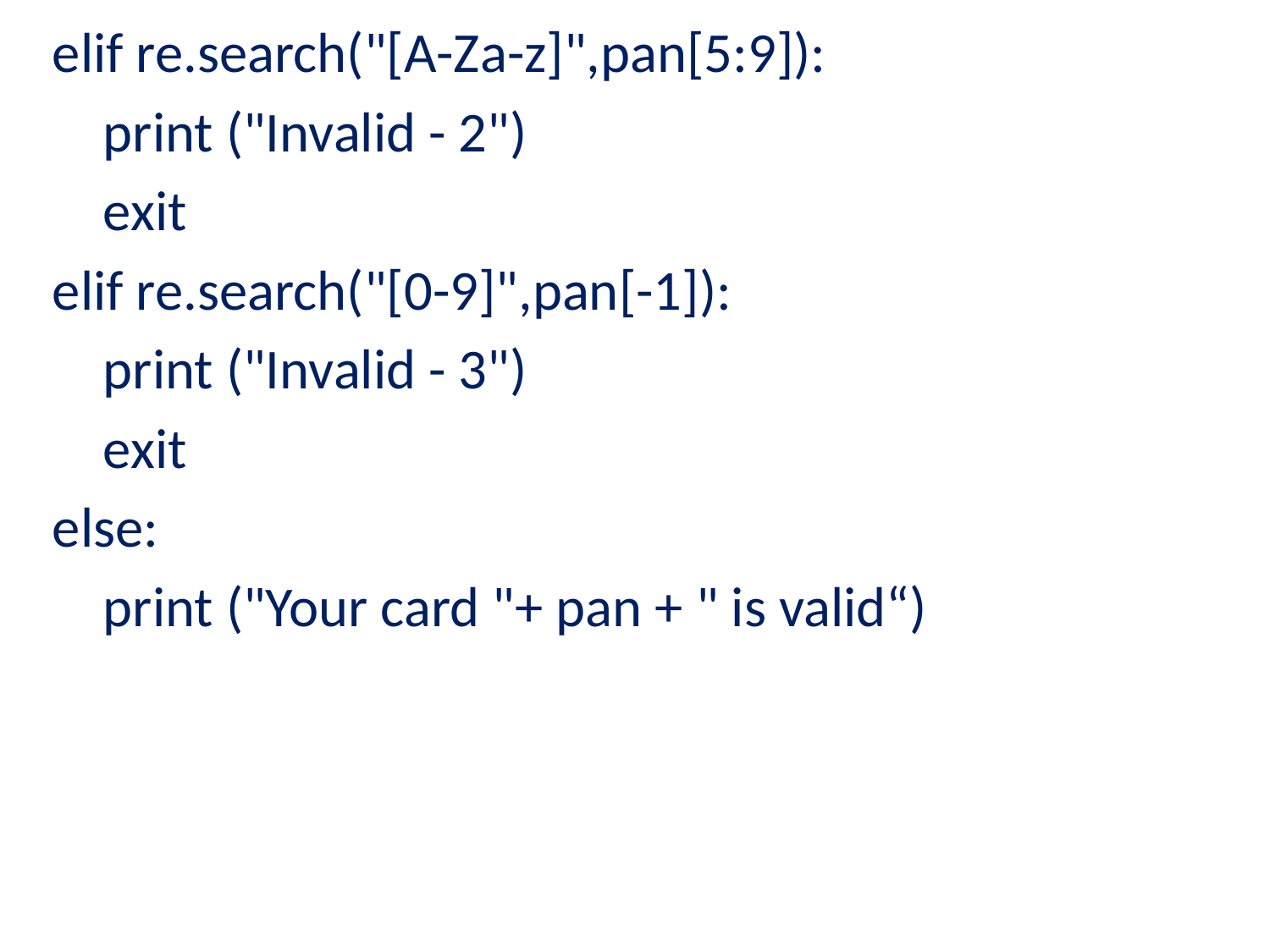

elif re.search("[A-Za-z]",pan[5:9]):
    print ("Invalid - 2")
    exit
elif re.search("[0-9]",pan[-1]):
    print ("Invalid - 3")
    exit
else:
    print ("Your card "+ pan + " is valid“)